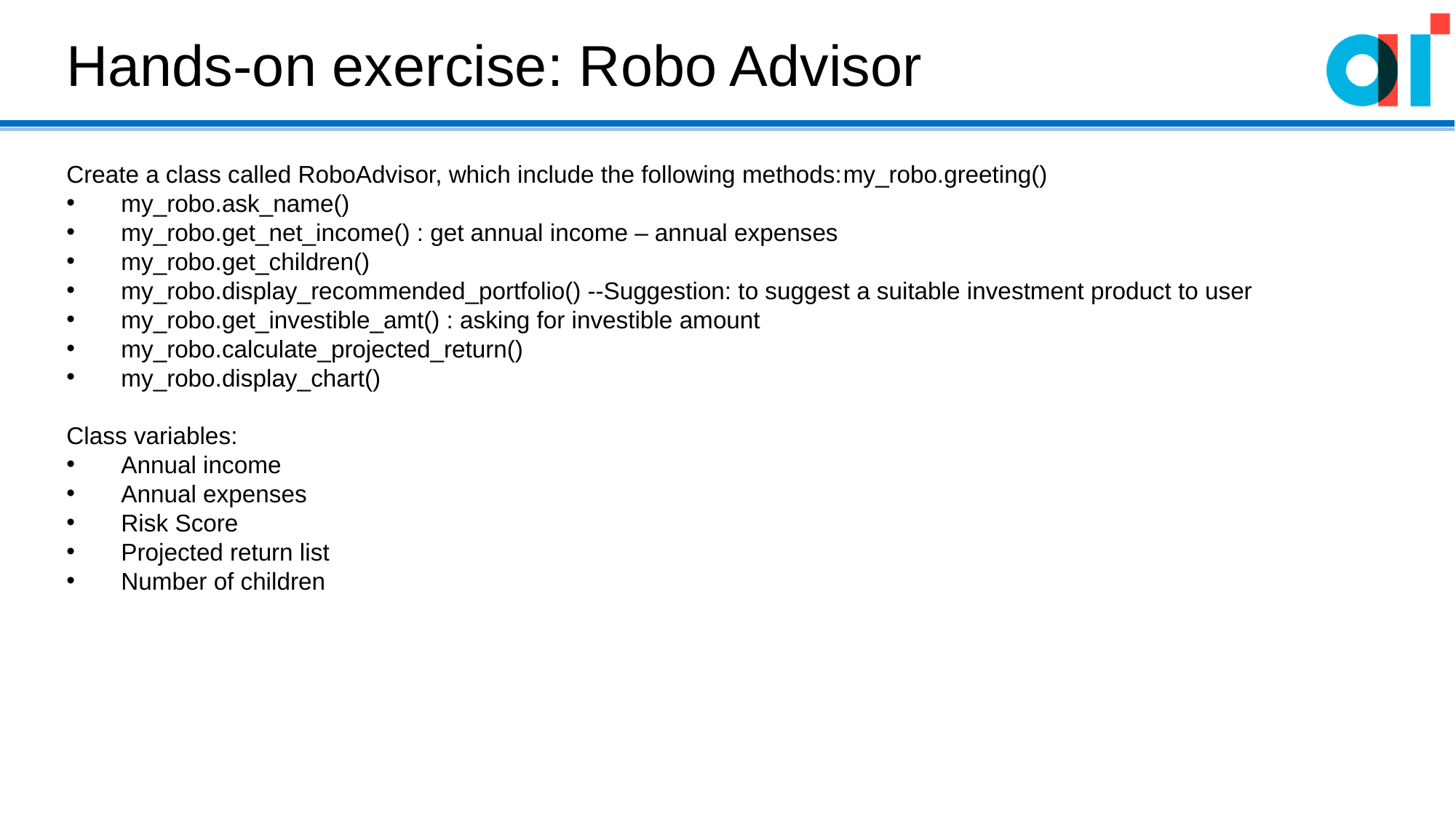

Hands-on exercise: Robo Advisor
Create a class called RoboAdvisor, which include the following methods:my_robo.greeting()
my_robo.ask_name()
my_robo.get_net_income() : get annual income – annual expenses
my_robo.get_children()
my_robo.display_recommended_portfolio() --Suggestion: to suggest a suitable investment product to user
my_robo.get_investible_amt() : asking for investible amount
my_robo.calculate_projected_return()
my_robo.display_chart()

Class variables:
Annual income
Annual expenses
Risk Score
Projected return list
Number of children